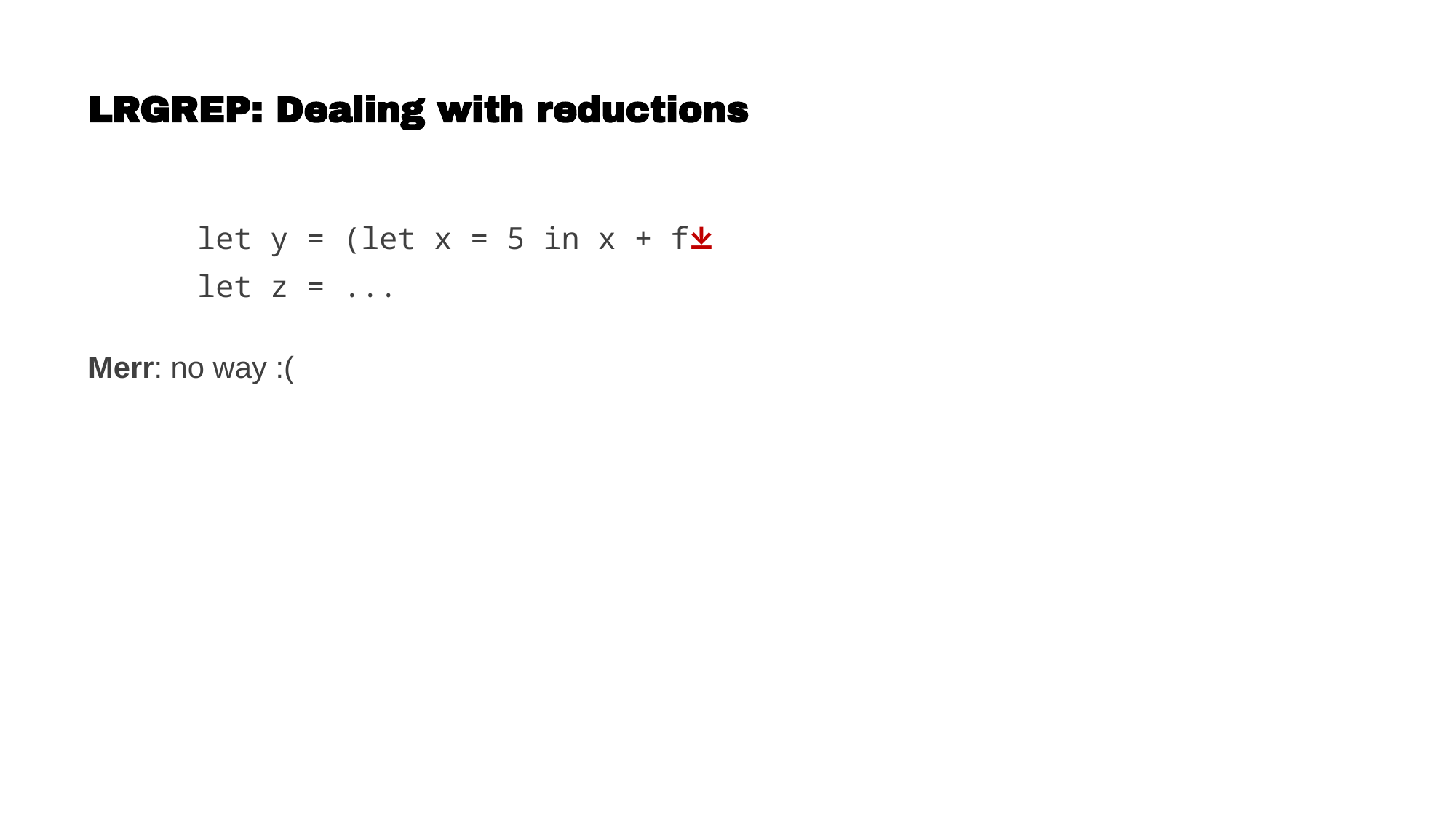

# LRGREP: Dealing with reductions
	let y = (let x = 5 in x + f⤓
	let z = ...
Merr: no way :(